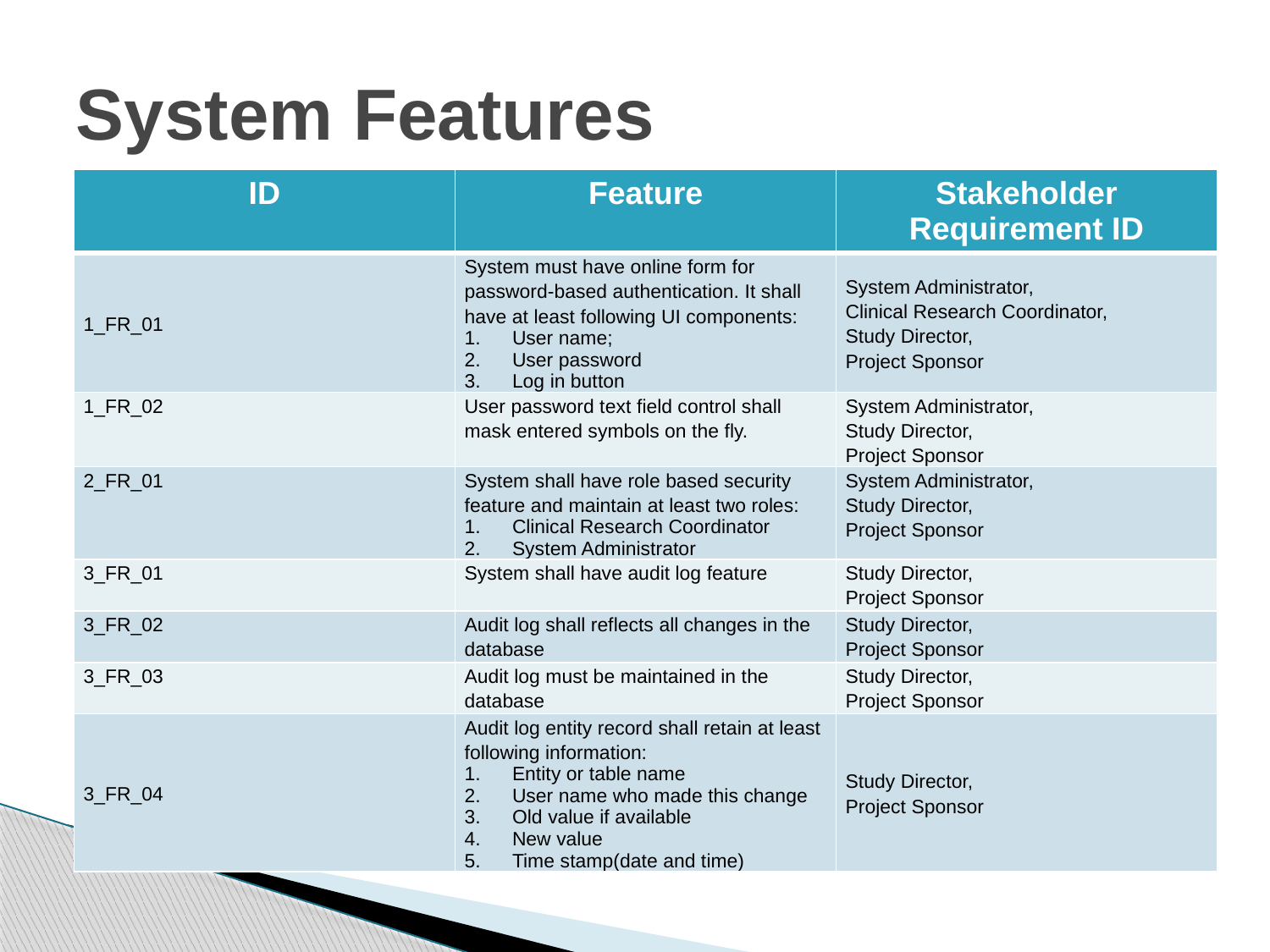

# System Features
| ID | Feature | Stakeholder Requirement ID |
| --- | --- | --- |
| 1\_FR\_01 | System must have online form for password-based authentication. It shall have at least following UI components: User name; User password Log in button | System Administrator, Clinical Research Coordinator, Study Director, Project Sponsor |
| 1\_FR\_02 | User password text field control shall mask entered symbols on the fly. | System Administrator, Study Director, Project Sponsor |
| 2\_FR\_01 | System shall have role based security feature and maintain at least two roles: Clinical Research Coordinator System Administrator | System Administrator, Study Director, Project Sponsor |
| 3\_FR\_01 | System shall have audit log feature | Study Director, Project Sponsor |
| 3\_FR\_02 | Audit log shall reflects all changes in the database | Study Director, Project Sponsor |
| 3\_FR\_03 | Audit log must be maintained in the database | Study Director, Project Sponsor |
| 3\_FR\_04 | Audit log entity record shall retain at least following information: Entity or table name User name who made this change Old value if available New value Time stamp(date and time) | Study Director, Project Sponsor |